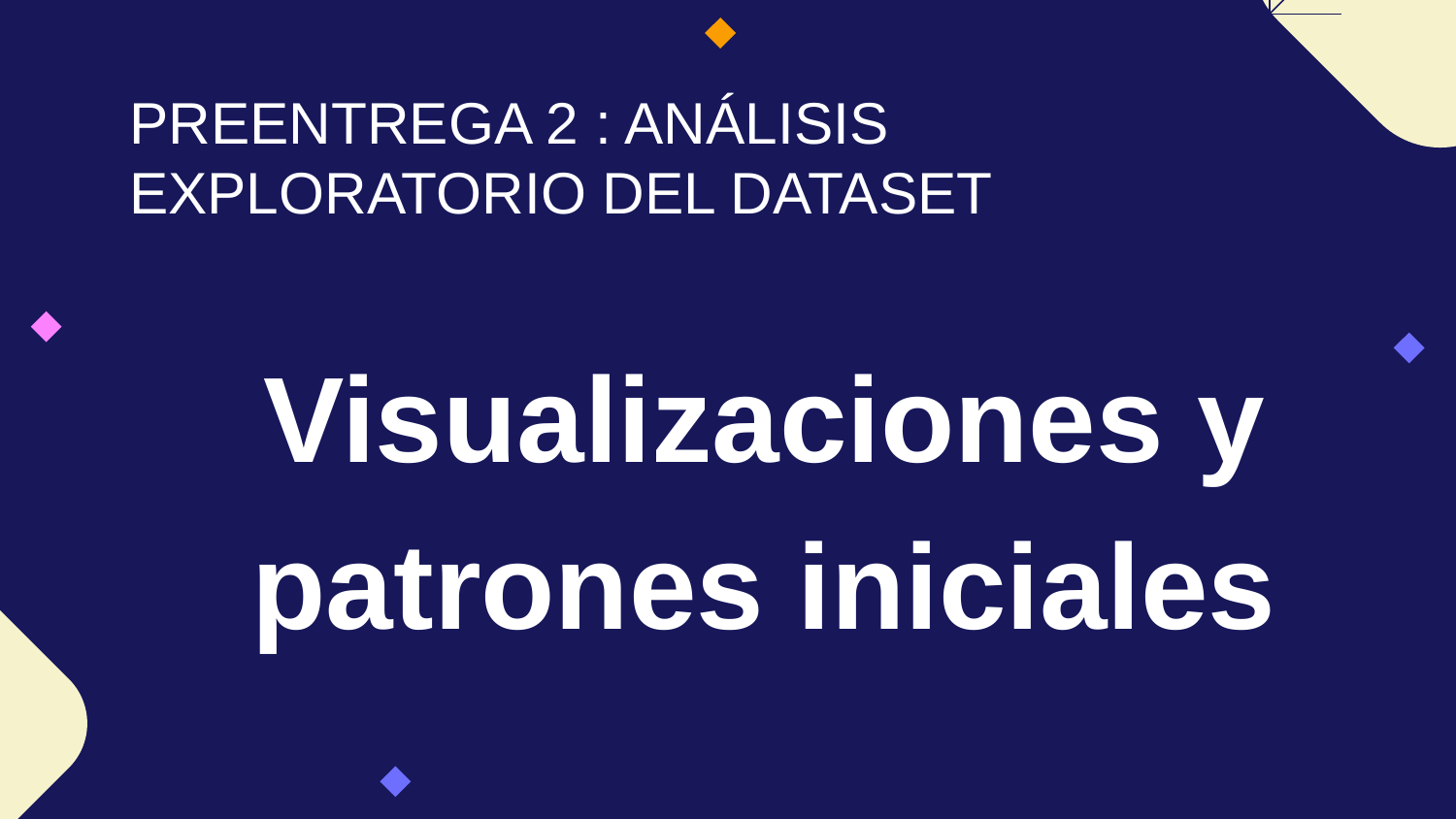

# PREENTREGA 2 : ANÁLISIS EXPLORATORIO DEL DATASET

Visualizaciones y patrones iniciales